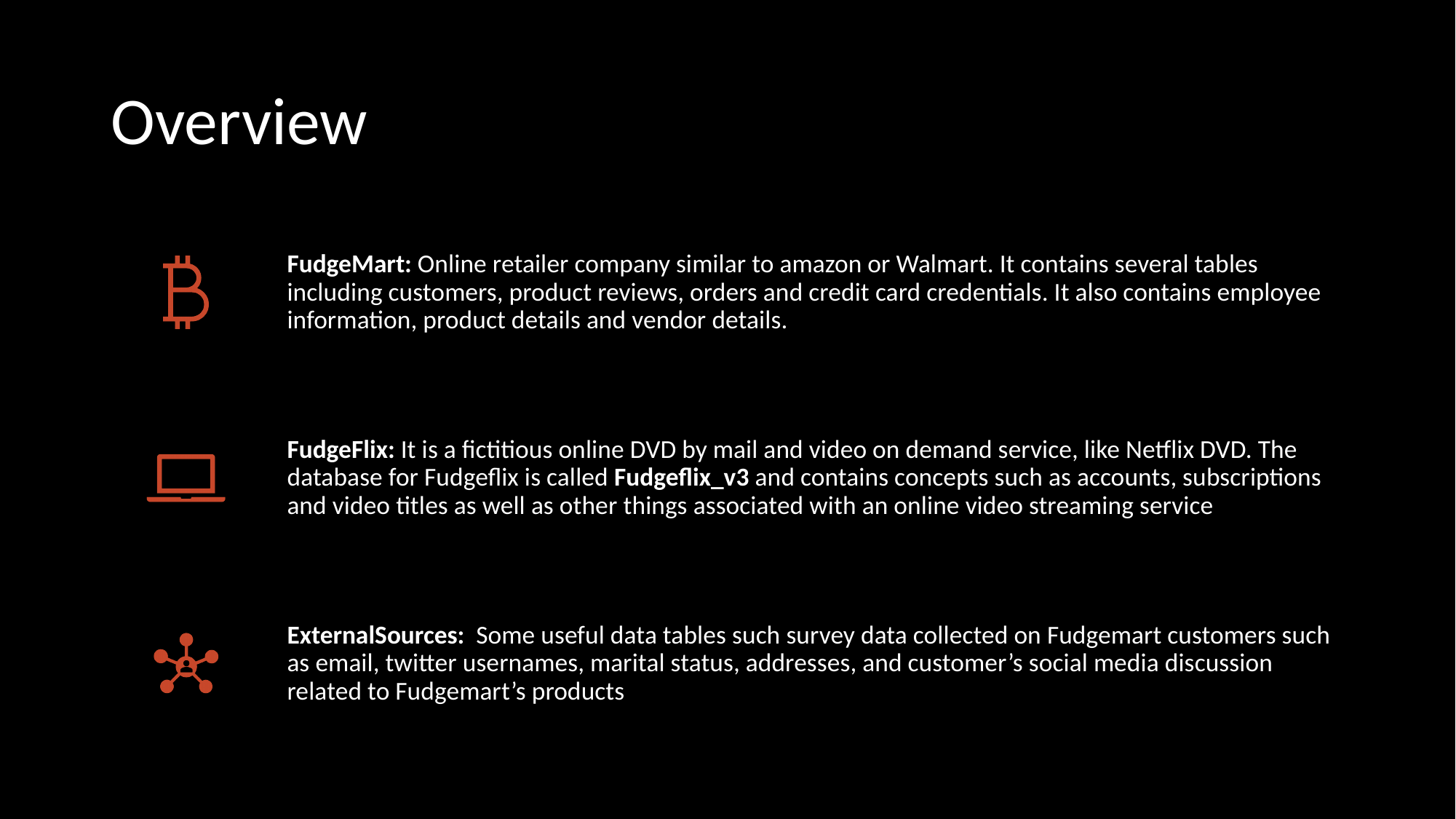

# Overview
FudgeMart: Online retailer company similar to amazon or Walmart. It contains several tables including customers, product reviews, orders and credit card credentials. It also contains employee information, product details and vendor details.
FudgeFlix: It is a fictitious online DVD by mail and video on demand service, like Netflix DVD. The database for Fudgeflix is called Fudgeflix_v3 and contains concepts such as accounts, subscriptions and video titles as well as other things associated with an online video streaming service
ExternalSources:  Some useful data tables such survey data collected on Fudgemart customers such as email, twitter usernames, marital status, addresses, and customer’s social media discussion related to Fudgemart’s products